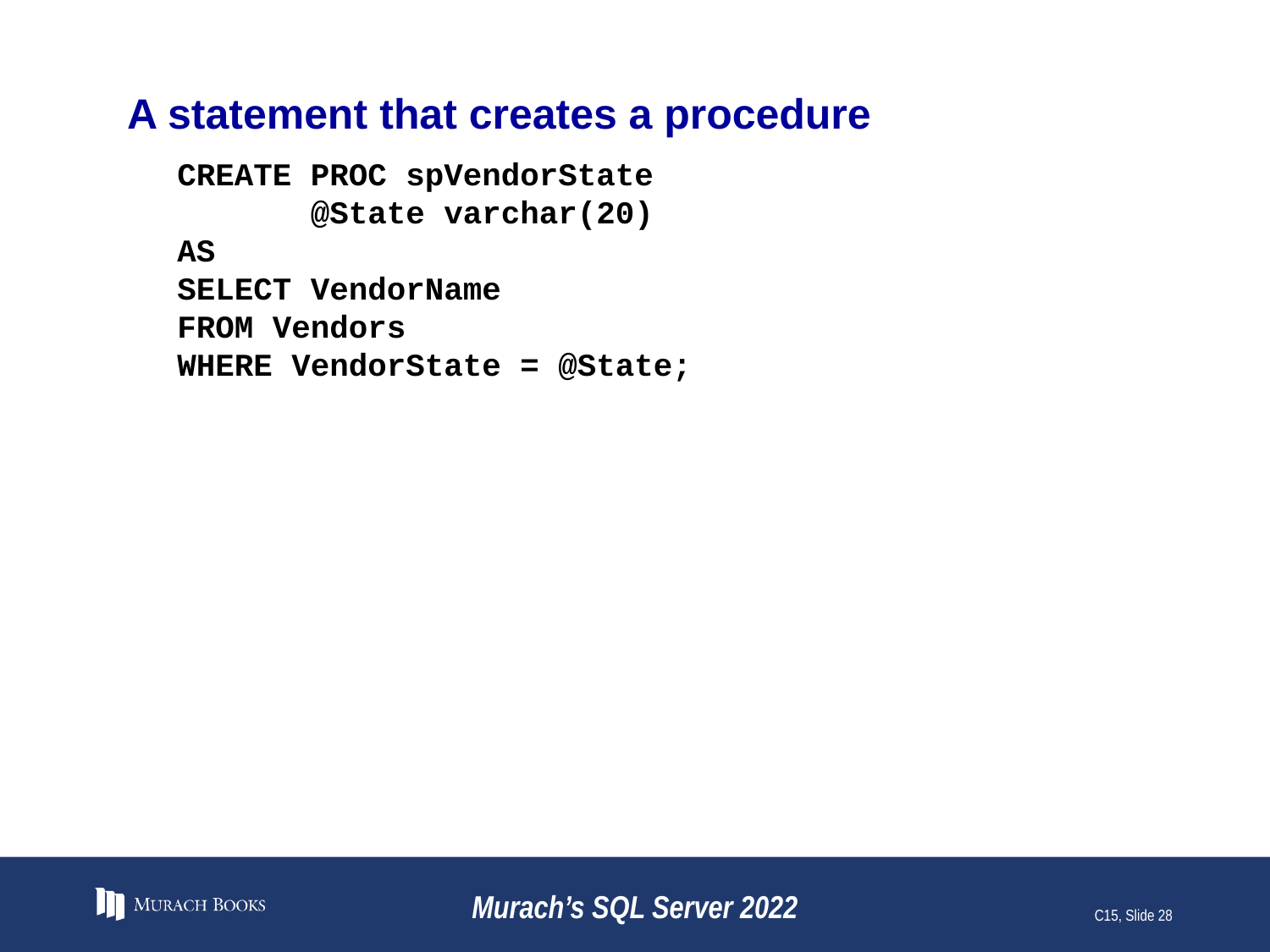

# A statement that creates a procedure
CREATE PROC spVendorState
       @State varchar(20)
AS
SELECT VendorName
FROM Vendors
WHERE VendorState = @State;

Murach’s SQL Server 2022

C15, Slide 28